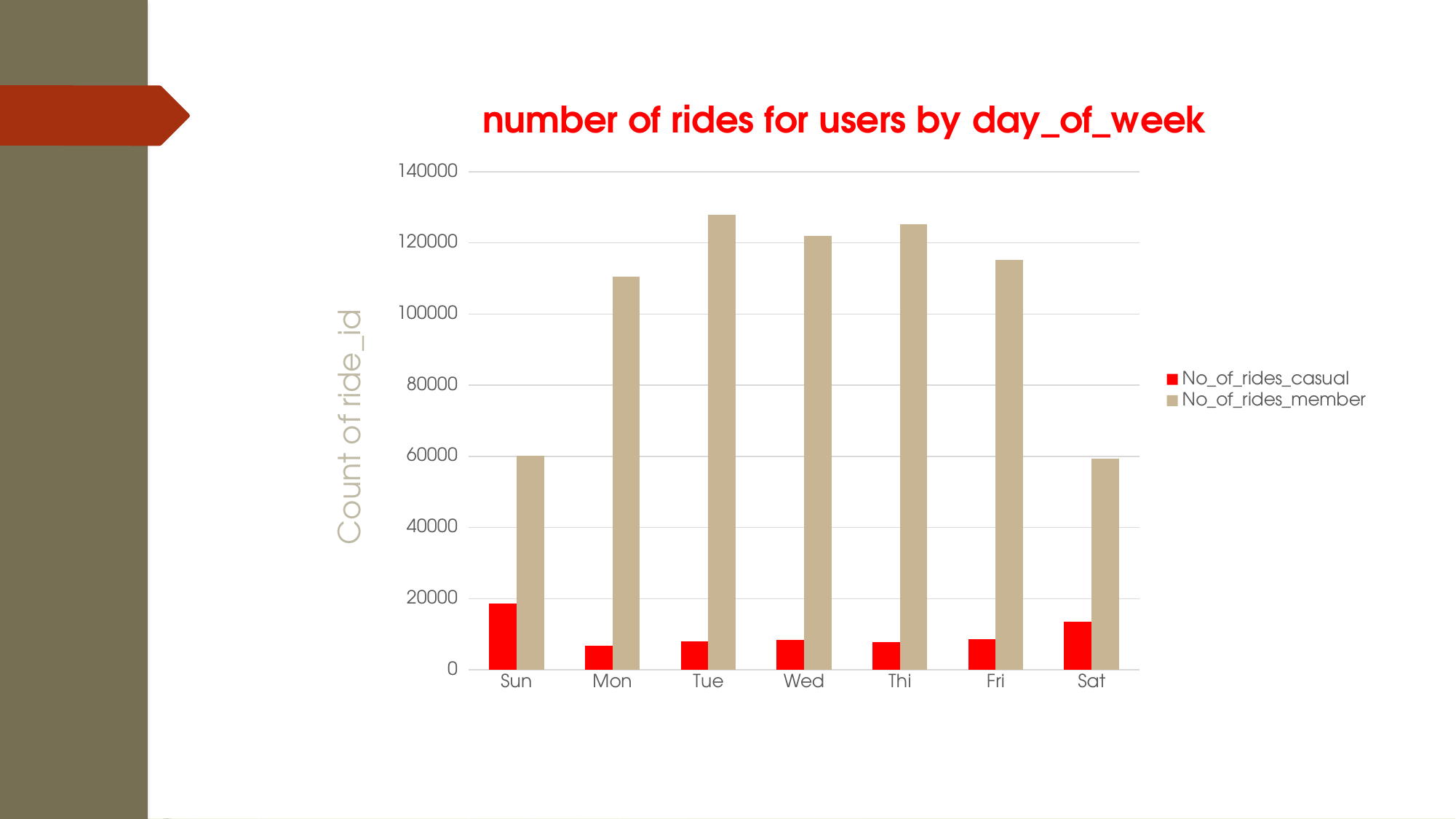

### Chart: number of rides for users by day_of_week

| Category | No_of_rides_casual | No_of_rides_member |
|---|---|---|
| Sun | 18652.0 | 60197.0 |
| Mon | 6747.0 | 110430.0 |
| Tue | 7992.0 | 127974.0 |
| Wed | 8422.0 | 121903.0 |
| Thi | 7815.0 | 125228.0 |
| Fri | 8542.0 | 115168.0 |
| Sat | 13473.0 | 59413.0 |